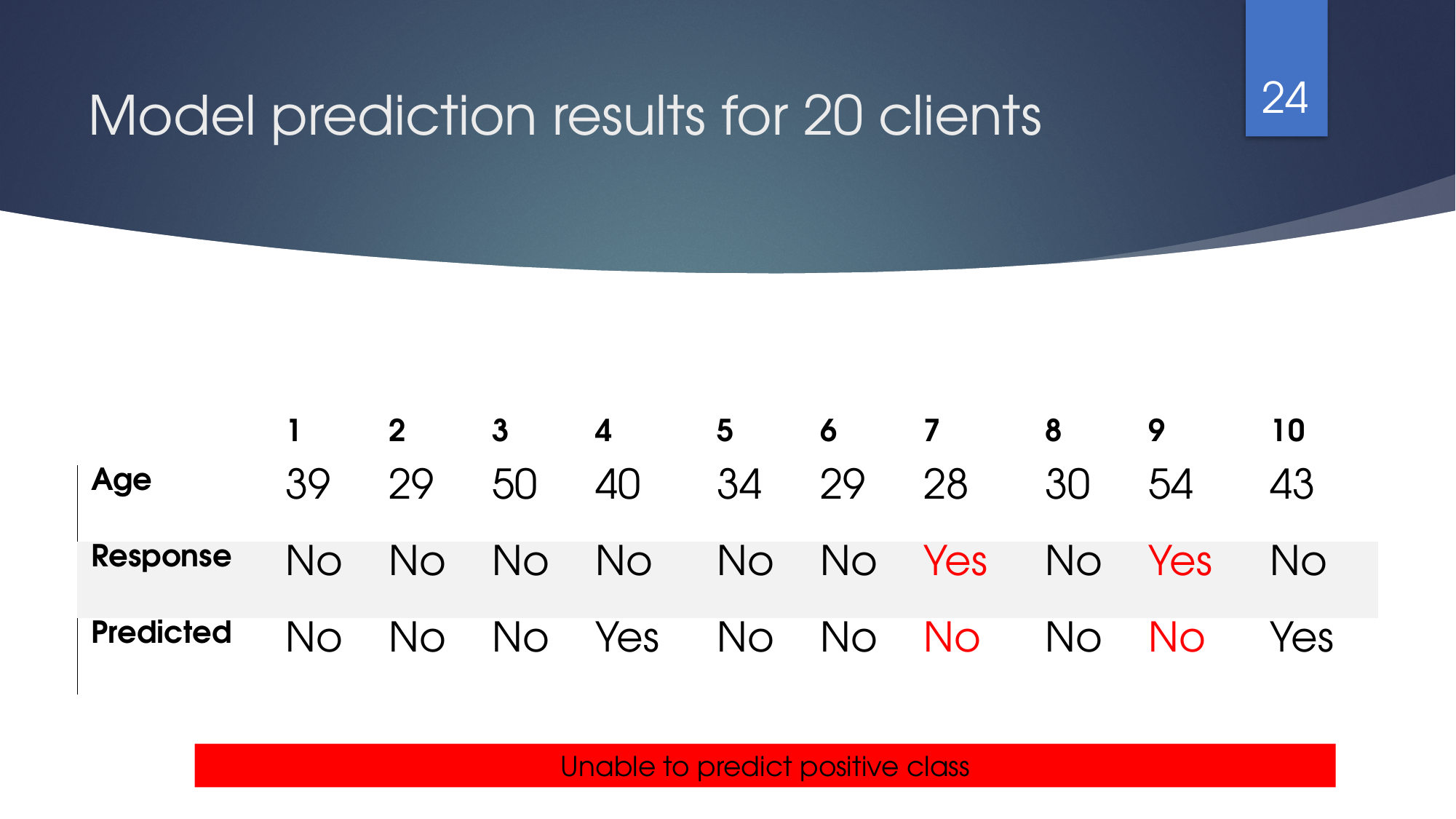

24
# Model prediction results for 20 clients

|  | 1 | 2 | 3 | 4 | 5 | 6 | 7 | 8 | 9 | 10 |
| --- | --- | --- | --- | --- | --- | --- | --- | --- | --- | --- |
| Age | 39 | 29 | 50 | 40 | 34 | 29 | 28 | 30 | 54 | 43 |
| Response | No | No | No | No | No | No | Yes | No | Yes | No |
| Predicted | No | No | No | Yes | No | No | No | No | No | Yes |
Unable to predict positive class